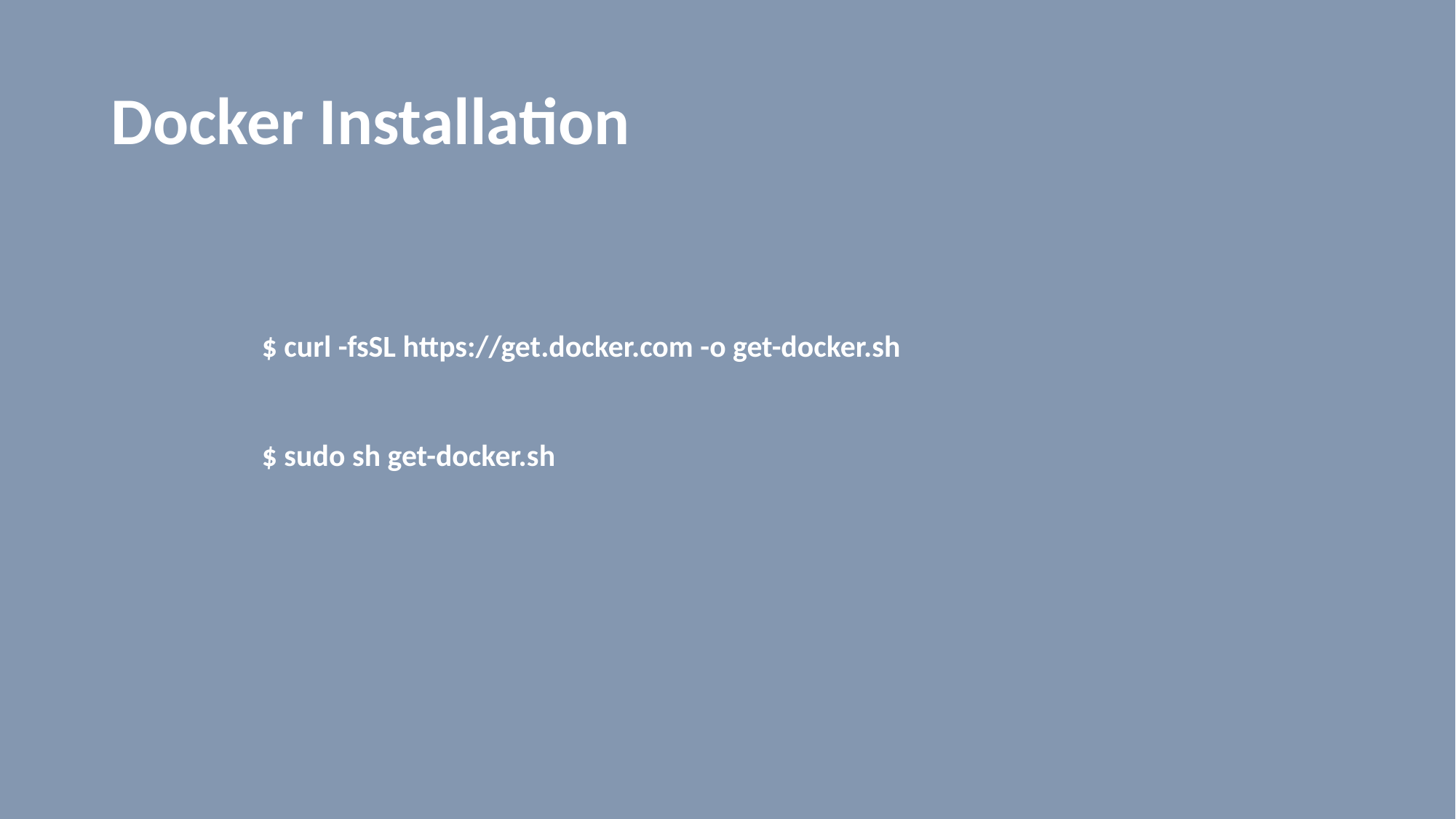

# Docker Installation
$ curl -fsSL https://get.docker.com -o get-docker.sh

$ sudo sh get-docker.sh